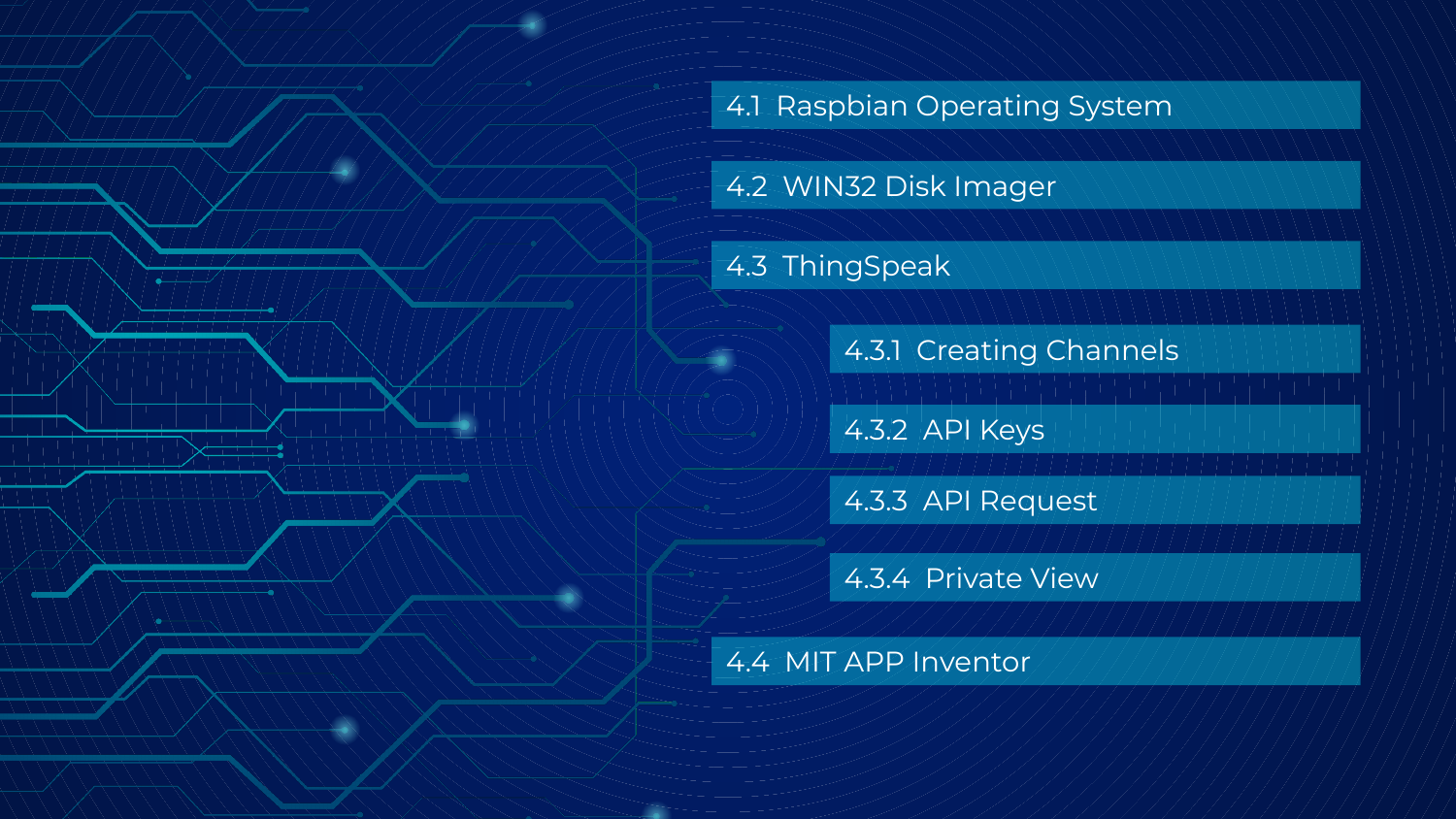

4.1  Raspbian Operating System
4.2  WIN32 Disk Imager
4.3  ThingSpeak
4.3.1  Creating Channels
4.3.2  API Keys
4.3.3  API Request
4.3.4  Private View
4.4  MIT APP Inventor